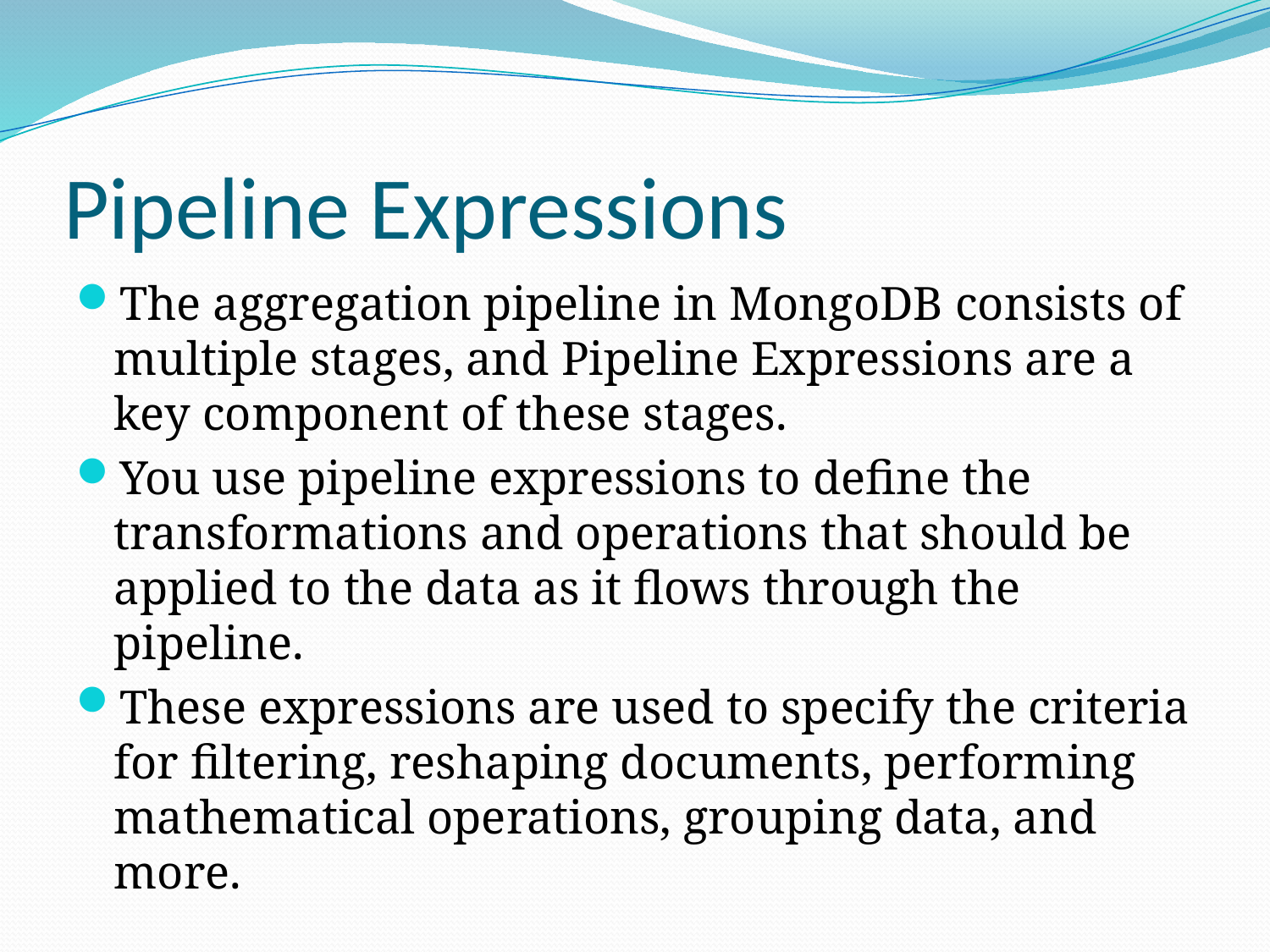

# Pipeline Expressions
The aggregation pipeline in MongoDB consists of multiple stages, and Pipeline Expressions are a key component of these stages.
You use pipeline expressions to define the transformations and operations that should be applied to the data as it flows through the pipeline.
These expressions are used to specify the criteria for filtering, reshaping documents, performing mathematical operations, grouping data, and more.